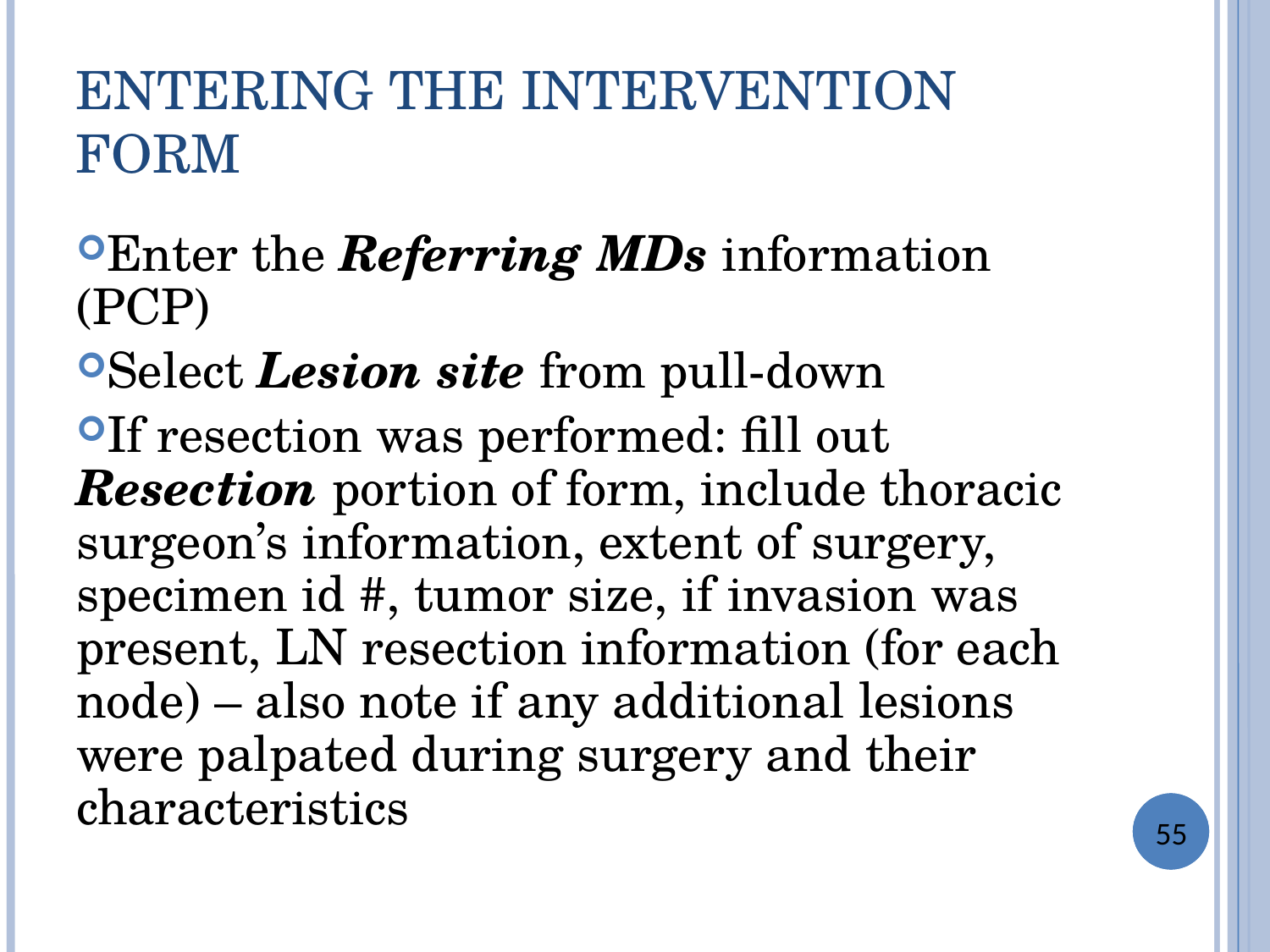

ENTERING THE INTERVENTION FORM
Enter the Referring MDs information (PCP)
Select Lesion site from pull-down
If resection was performed: fill out Resection portion of form, include thoracic surgeon’s information, extent of surgery, specimen id #, tumor size, if invasion was present, LN resection information (for each node) – also note if any additional lesions were palpated during surgery and their characteristics

55